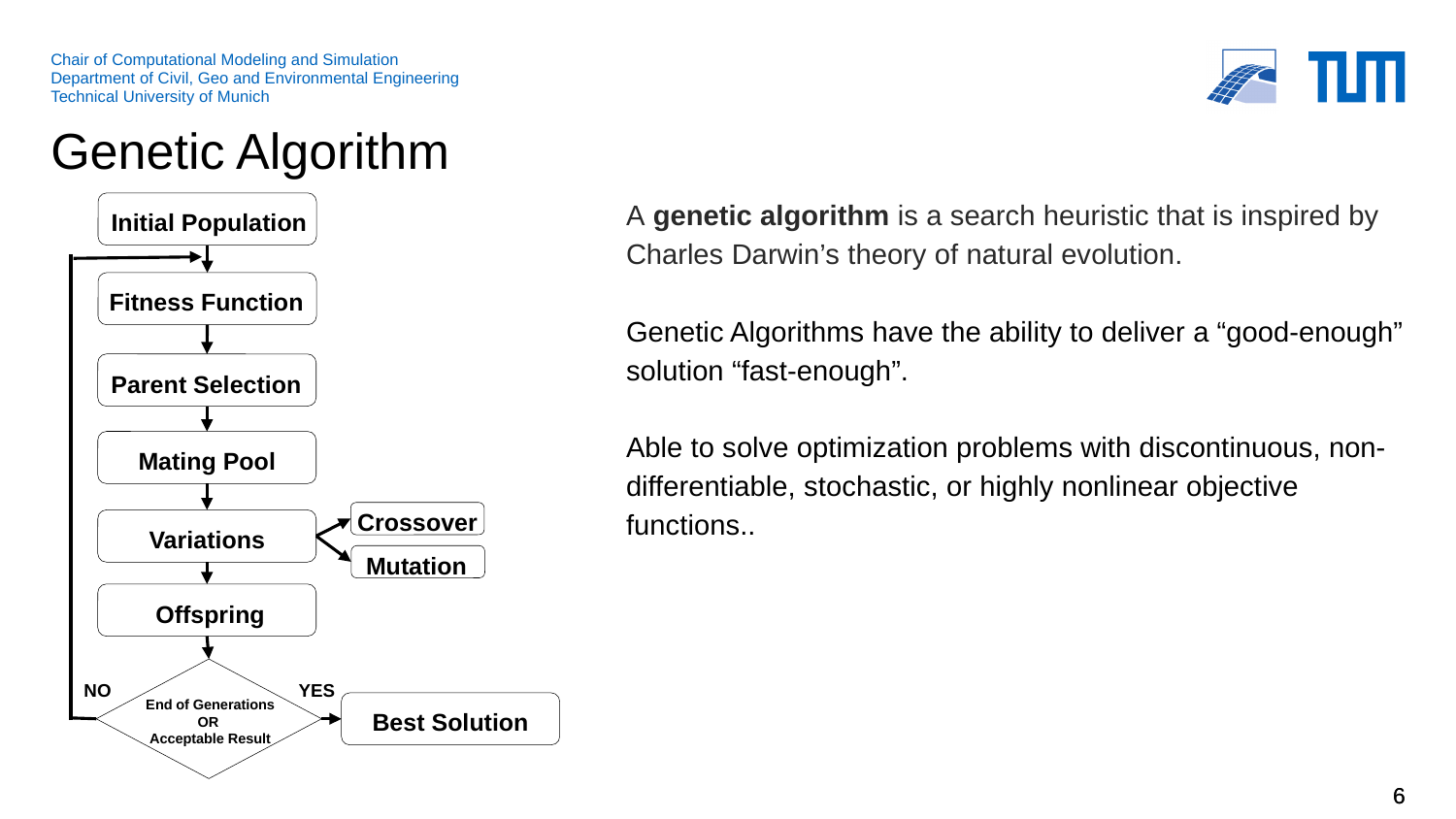

Genetic Algorithm

A genetic algorithm is a search heuristic that is inspired by Charles Darwin’s theory of natural evolution.

Genetic Algorithms have the ability to deliver a “good-enough” solution “fast-enough”.

Able to solve optimization problems with discontinuous, non-differentiable, stochastic, or highly nonlinear objective functions..

Initial Population

Fitness Function

Parent Selection

Mating Pool

Crossover

Variations

Mutation

Offspring

NO
YES

End of Generations
OR
Acceptable Result
Best Solution
6
6